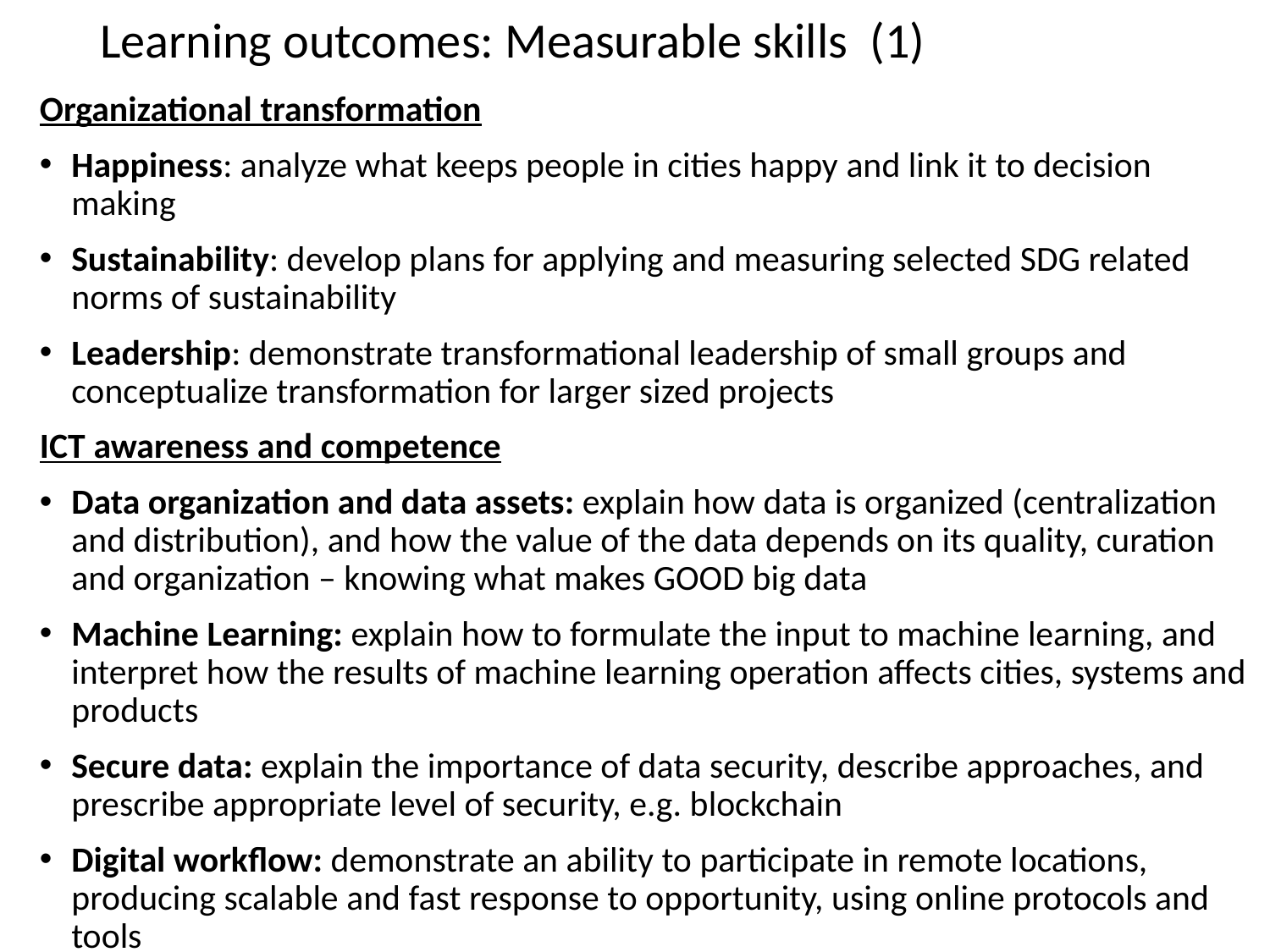

# Learning outcomes: Measurable skills  (1)
Organizational transformation
Happiness: analyze what keeps people in cities happy and link it to decision making
Sustainability: develop plans for applying and measuring selected SDG related norms of sustainability
Leadership: demonstrate transformational leadership of small groups and conceptualize transformation for larger sized projects
ICT awareness and competence
Data organization and data assets: explain how data is organized (centralization and distribution), and how the value of the data depends on its quality, curation and organization – knowing what makes GOOD big data
Machine Learning: explain how to formulate the input to machine learning, and interpret how the results of machine learning operation affects cities, systems and products
Secure data: explain the importance of data security, describe approaches, and prescribe appropriate level of security, e.g. blockchain
Digital workflow: demonstrate an ability to participate in remote locations, producing scalable and fast response to opportunity, using online protocols and tools